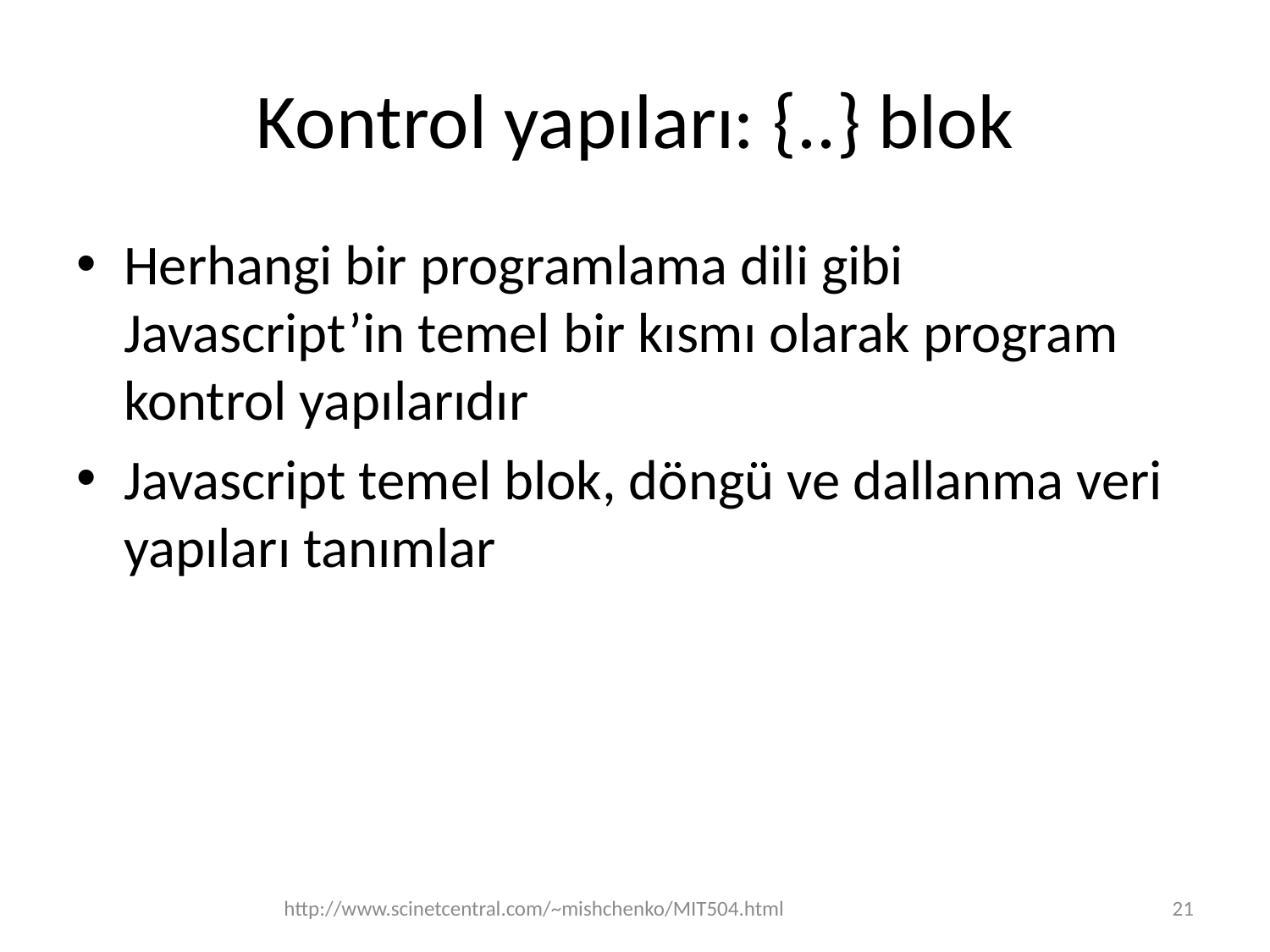

# Kontrol yapıları: {..} blok
Herhangi bir programlama dili gibi Javascript’in temel bir kısmı olarak program kontrol yapılarıdır
Javascript temel blok, döngü ve dallanma veri yapıları tanımlar
http://www.scinetcentral.com/~mishchenko/MIT504.html
21